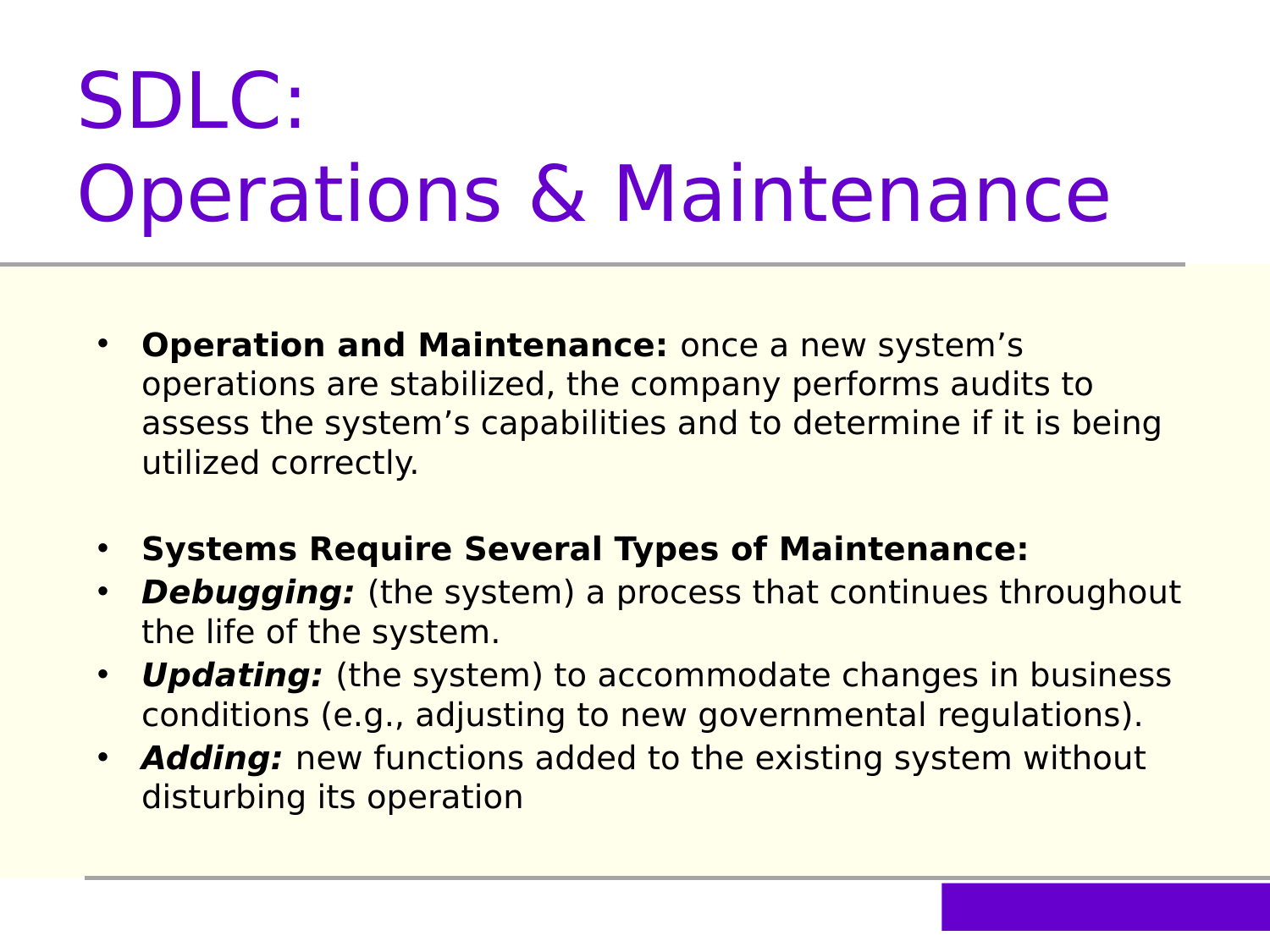

SDLC:
Operations & Maintenance
Operation and Maintenance: once a new system’s operations are stabilized, the company performs audits to assess the system’s capabilities and to determine if it is being utilized correctly.

Systems Require Several Types of Maintenance:
Debugging: (the system) a process that continues throughout the life of the system.
Updating: (the system) to accommodate changes in business conditions (e.g., adjusting to new governmental regulations).
Adding: new functions added to the existing system without disturbing its operation